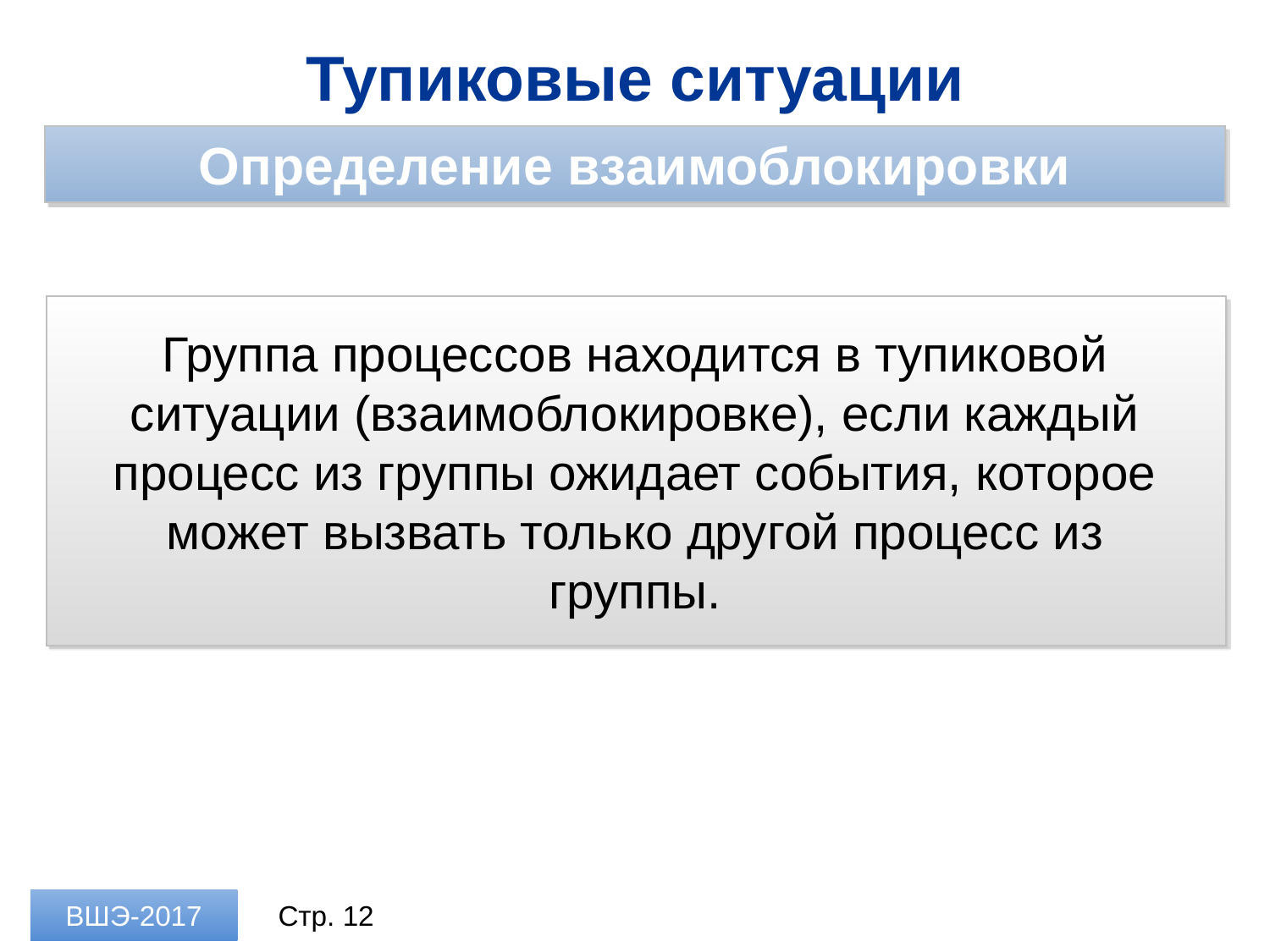

Тупиковые ситуации
Определение взаимоблокировки

Группа процессов находится в тупиковой ситуации (взаимоблокировке), если каждый процесс из группы ожидает события, которое может вызвать только другой процесс из группы.
ВШЭ-2017
Стр. 12